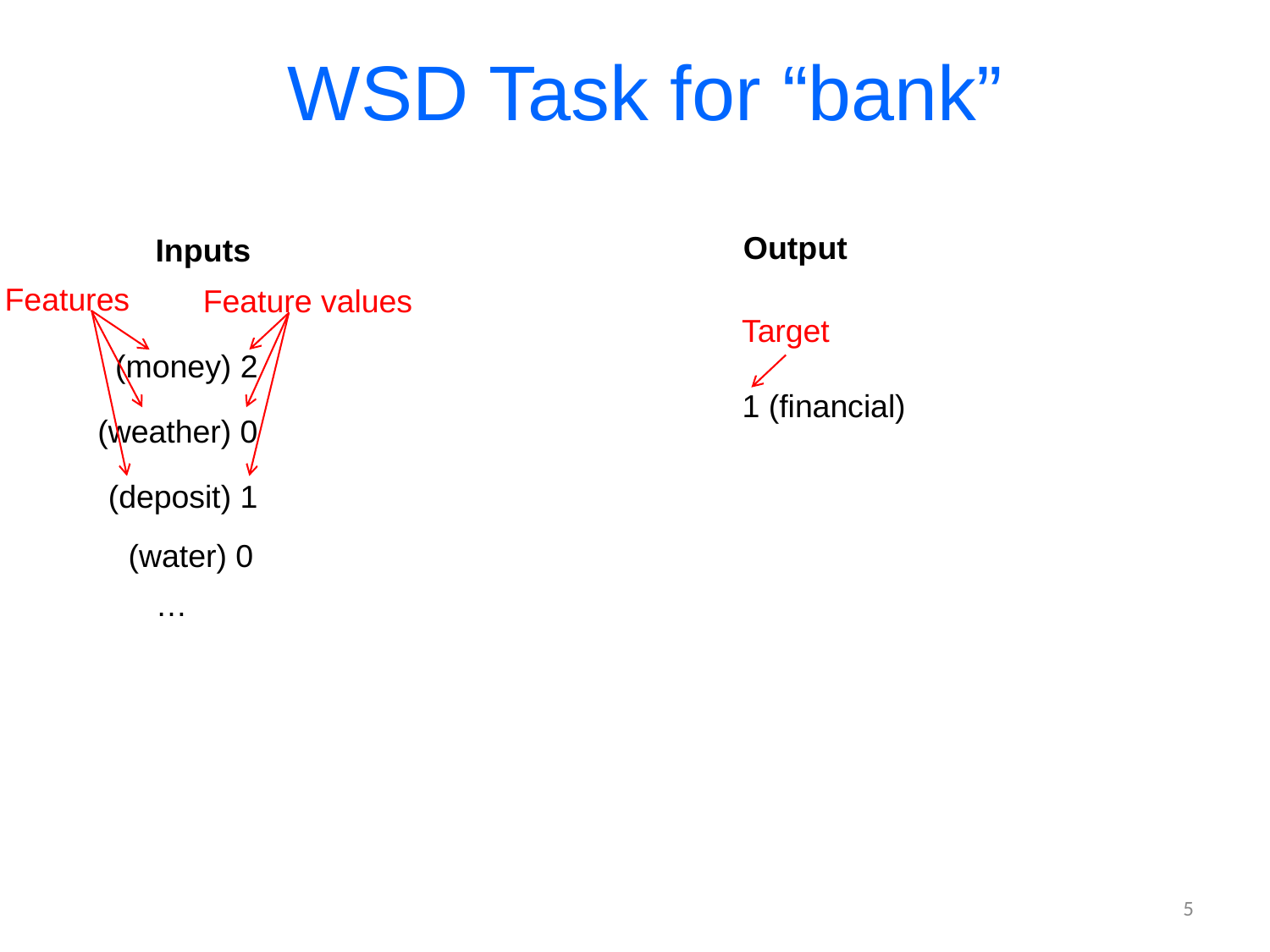

# WSD Task for “bank”
Output
Inputs
Features
Feature values
Target
(money) 2
1 (financial)
(weather) 0
(deposit) 1
(water) 0
…
5